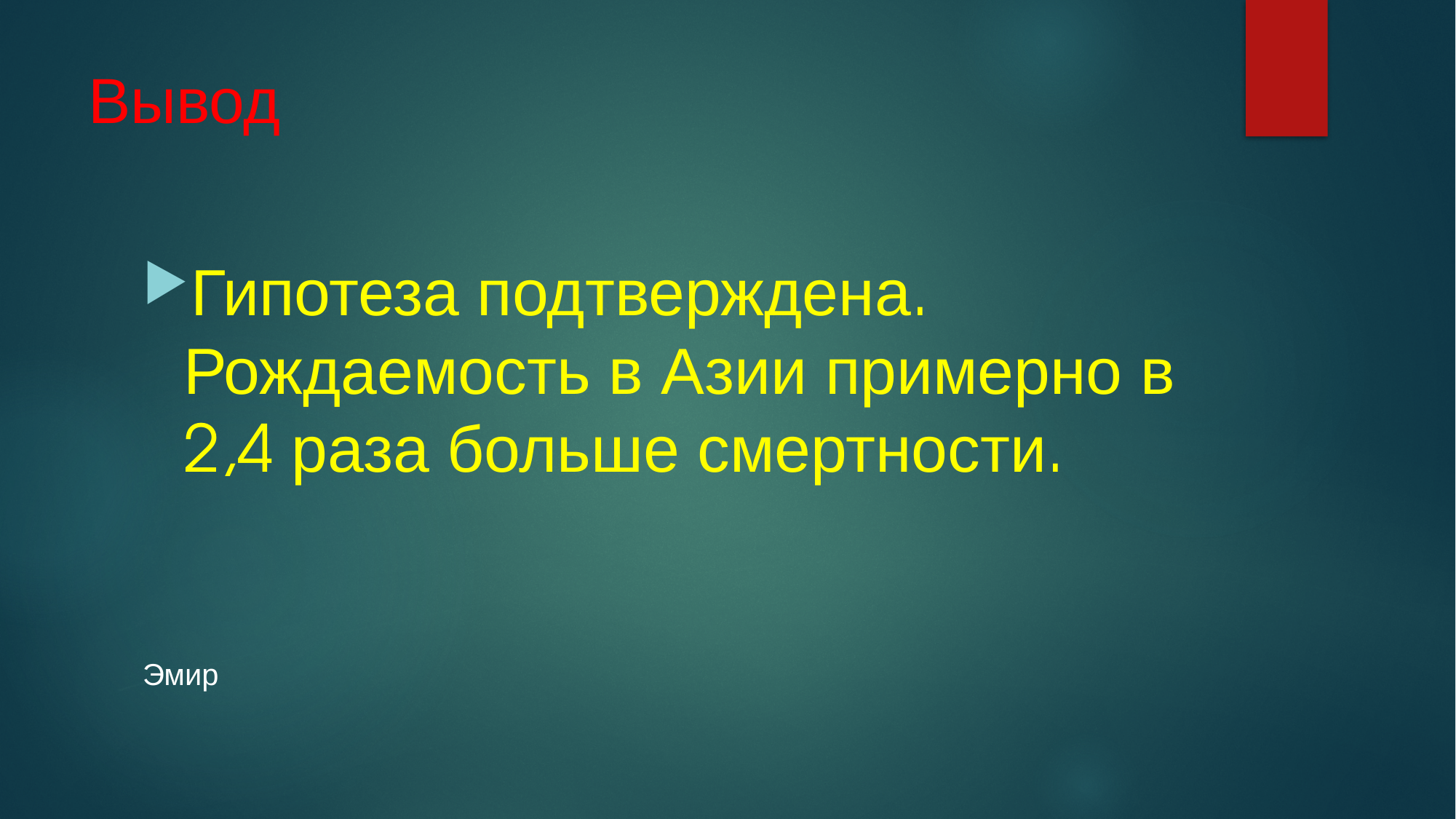

# Вывод
Гипотеза подтверждена. Рождаемость в Азии примерно в 2,4 раза больше смертности.

Эмир